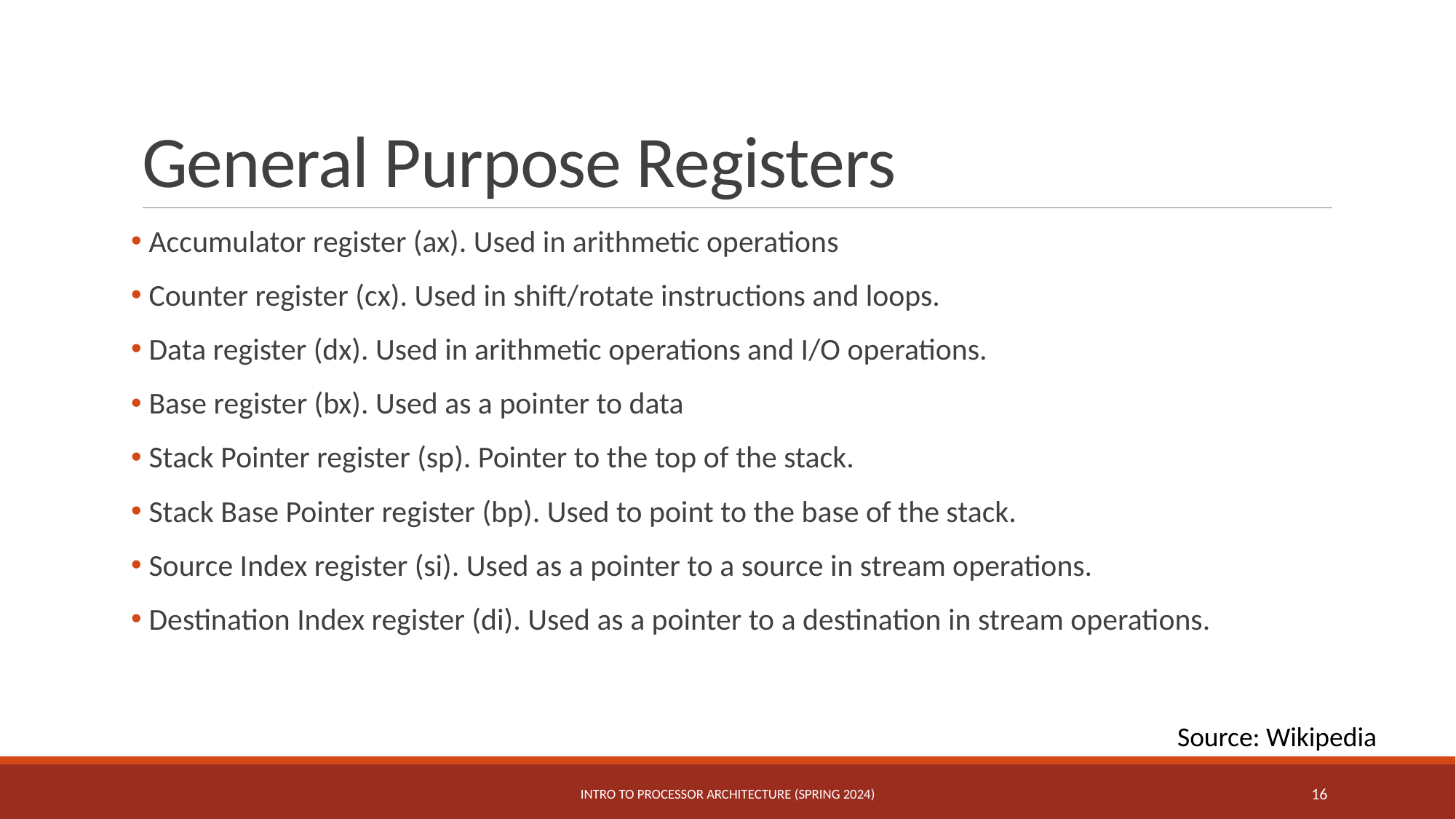

# General Purpose Registers
 Accumulator register (ax). Used in arithmetic operations
 Counter register (cx). Used in shift/rotate instructions and loops.
 Data register (dx). Used in arithmetic operations and I/O operations.
 Base register (bx). Used as a pointer to data
 Stack Pointer register (sp). Pointer to the top of the stack.
 Stack Base Pointer register (bp). Used to point to the base of the stack.
 Source Index register (si). Used as a pointer to a source in stream operations.
 Destination Index register (di). Used as a pointer to a destination in stream operations.

Source: Wikipedia
Intro to Processor Architecture (Spring 2024)
16